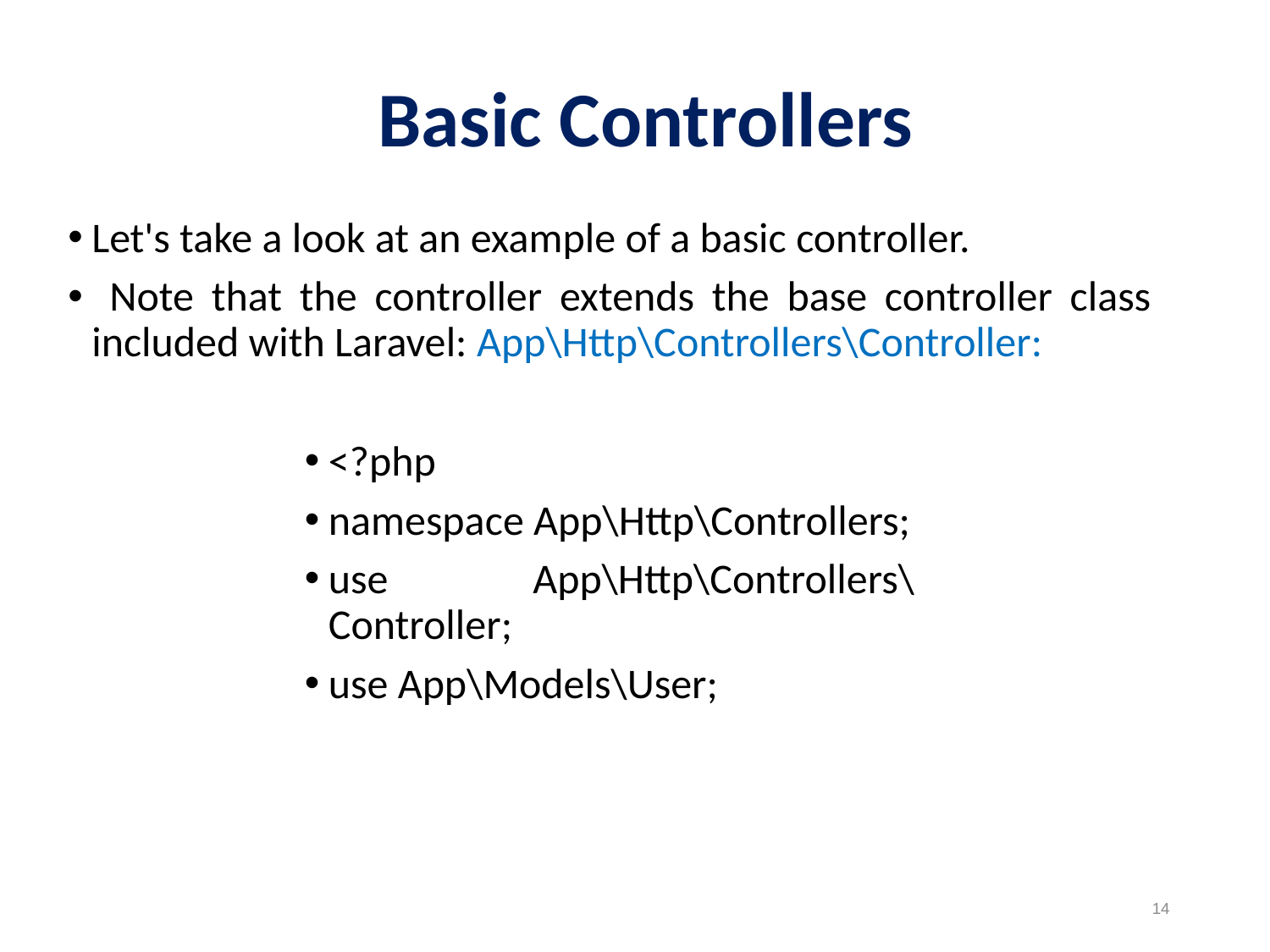

Basic Controllers
Let's take a look at an example of a basic controller.
 Note that the controller extends the base controller class included with Laravel: App\Http\Controllers\Controller:

<?php
namespace App\Http\Controllers;
use App\Http\Controllers\Controller;
use App\Models\User;
14